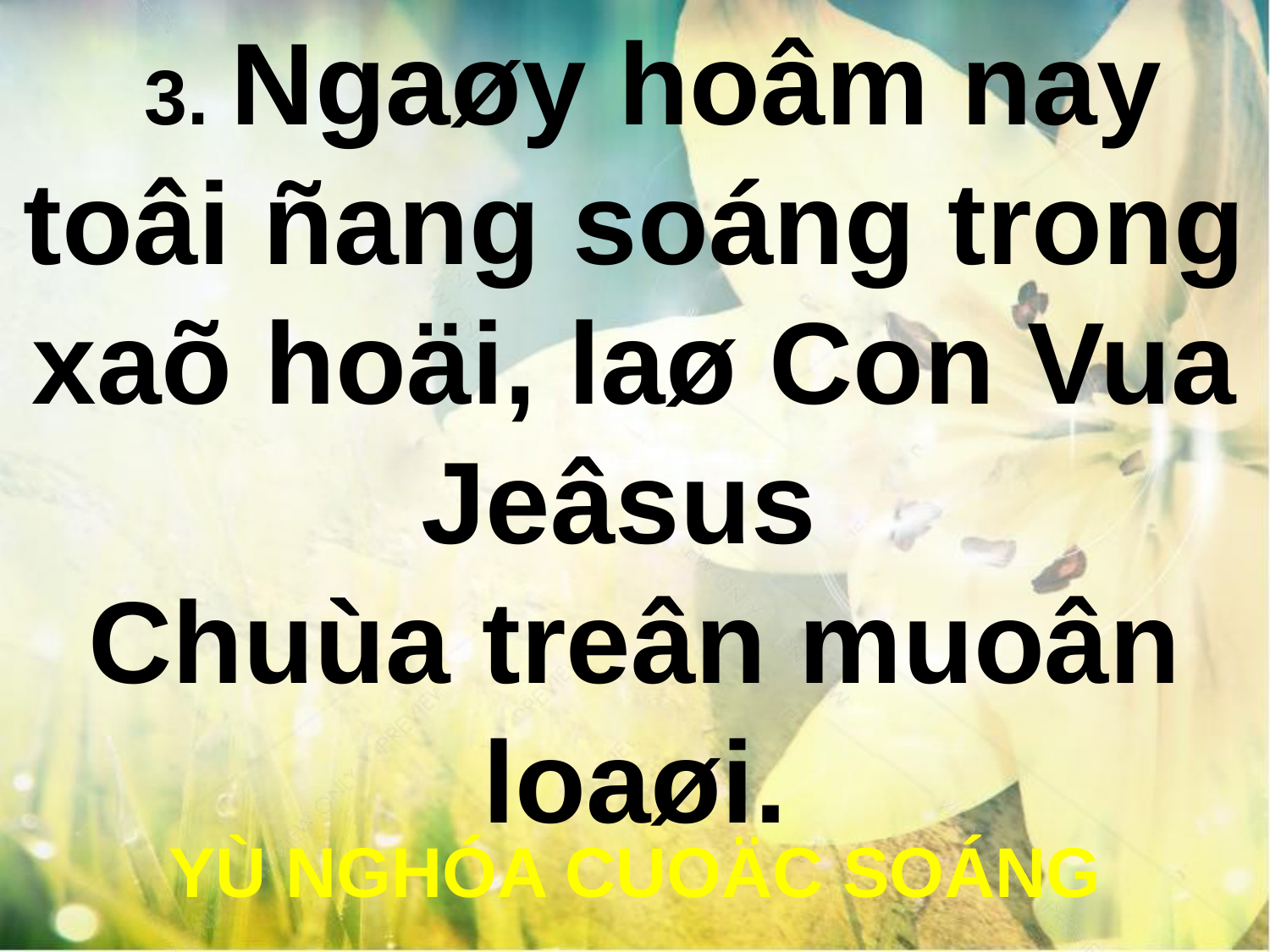

3. Ngaøy hoâm nay toâi ñang soáng trong xaõ hoäi, laø Con Vua Jeâsus
Chuùa treân muoân loaøi.
YÙ NGHÓA CUOÄC SOÁNG